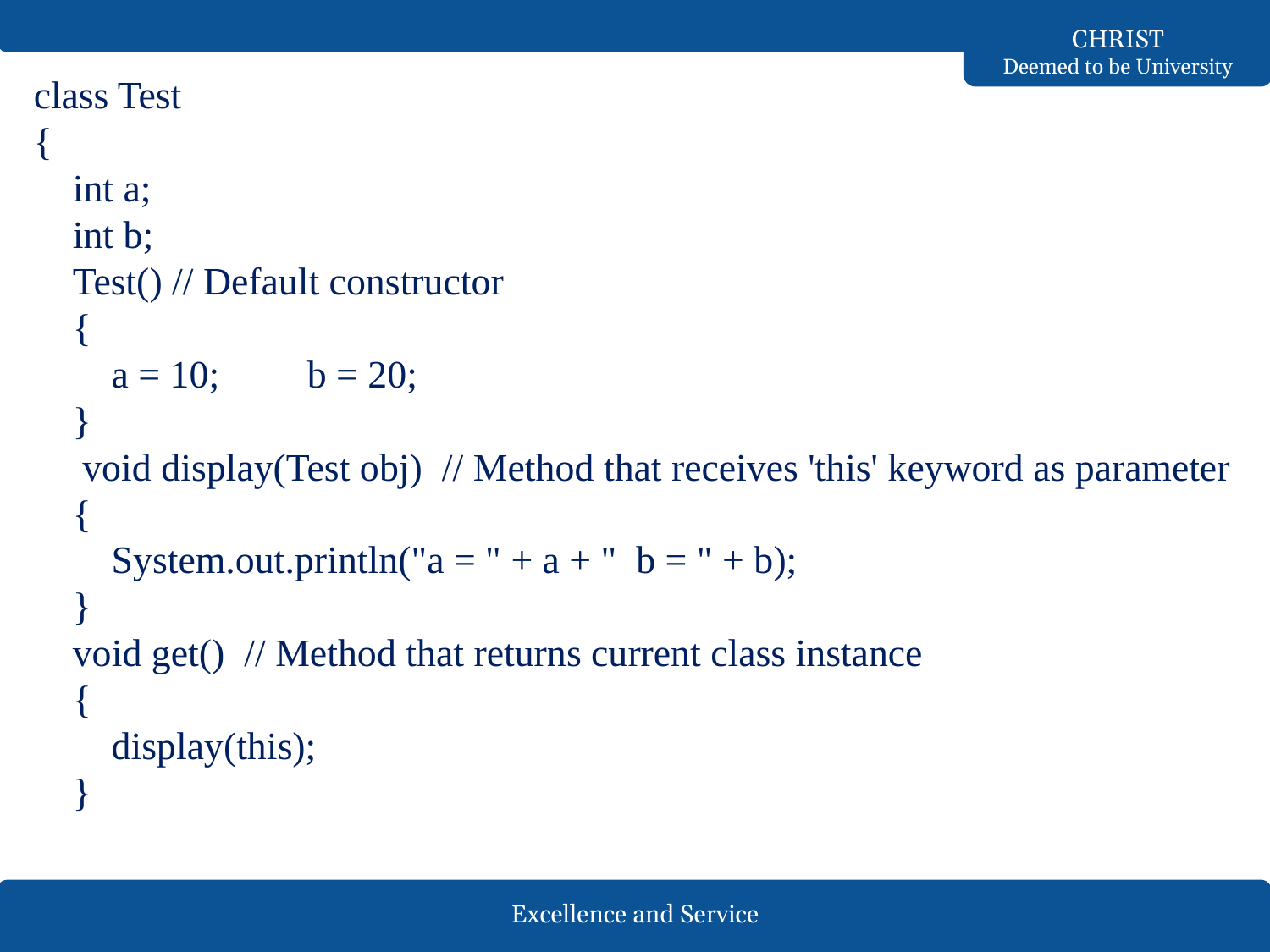

class Test
{
    int a;
    int b;
    Test() // Default constructor
    {
        a = 10;         b = 20;
    }
     void display(Test obj)  // Method that receives 'this' keyword as parameter
    {
        System.out.println("a = " + a + "  b = " + b);
    }
    void get()  // Method that returns current class instance
    {
        display(this);
    }